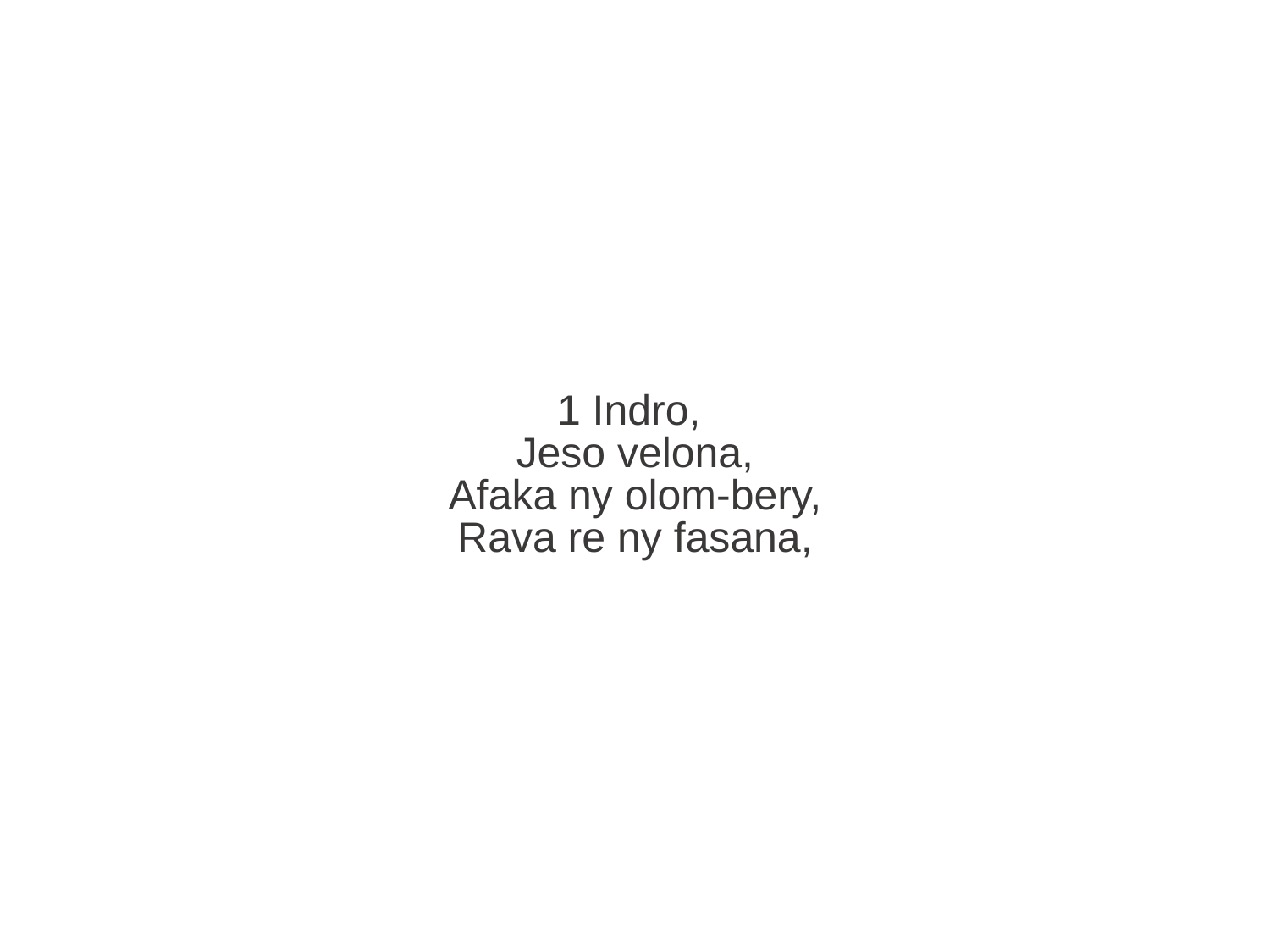

1 Indro,
Jeso velona,
Afaka ny olom-bery,
Rava re ny fasana,